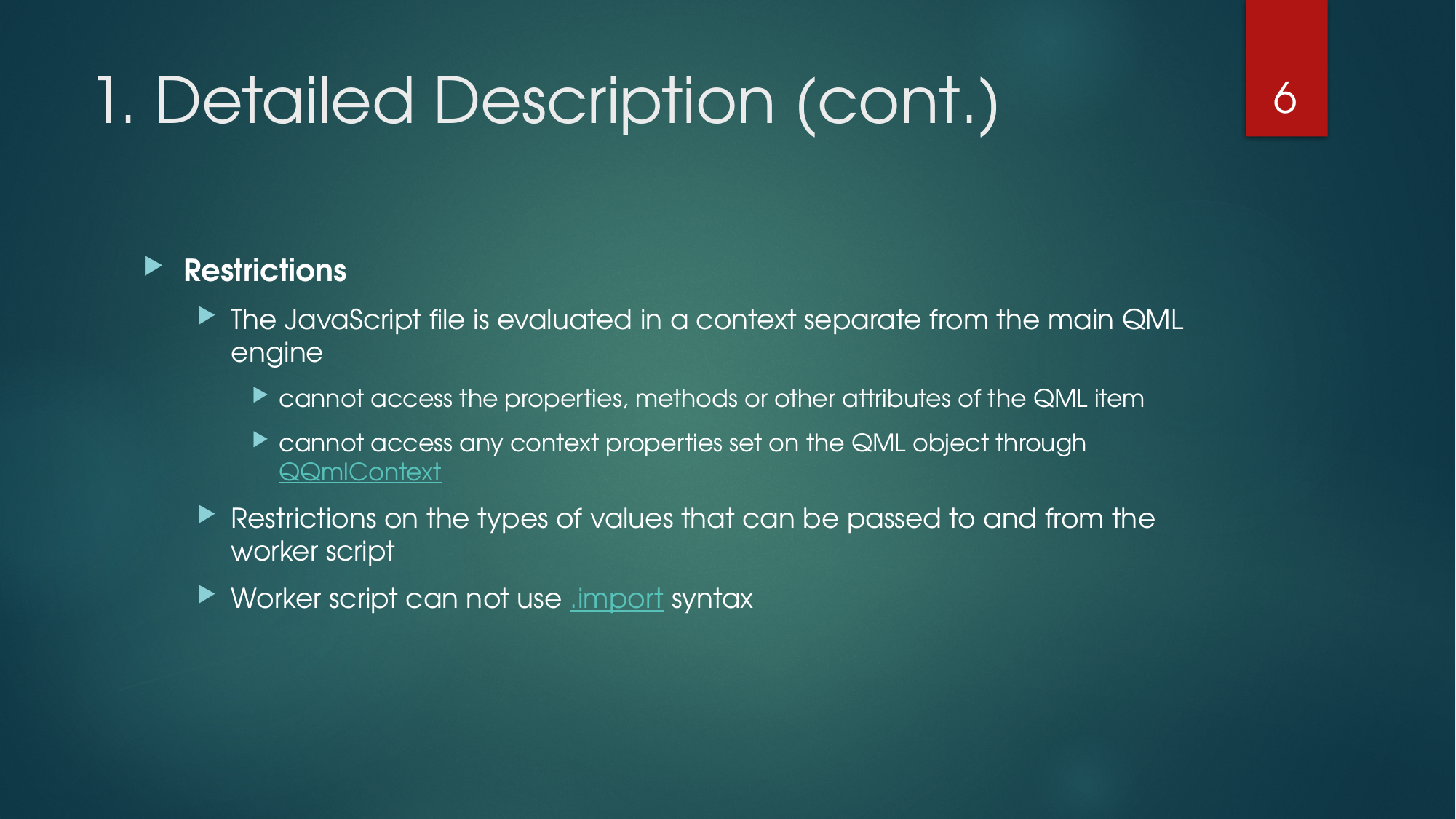

6
# 1. Detailed Description (cont.)
Restrictions
The JavaScript file is evaluated in a context separate from the main QML engine
cannot access the properties, methods or other attributes of the QML item
cannot access any context properties set on the QML object through QQmlContext
Restrictions on the types of values that can be passed to and from the worker script
Worker script can not use .import syntax